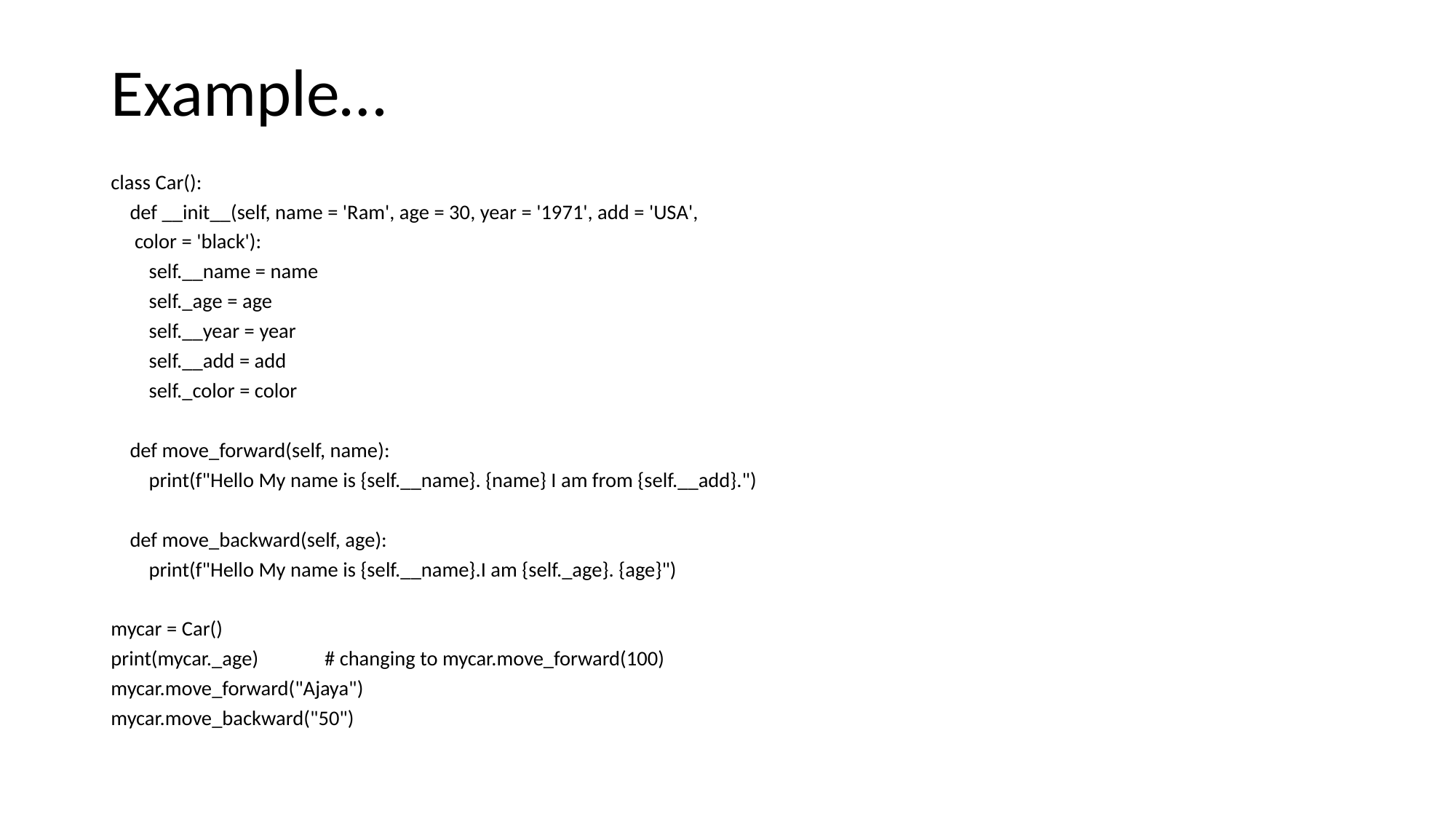

# Example…
class Car():
    def __init__(self, name = 'Ram', age = 30, year = '1971', add = 'USA',
     color = 'black'):
        self.__name = name
        self._age = age
        self.__year = year
        self.__add = add
        self._color = color

    def move_forward(self, name):
        print(f"Hello My name is {self.__name}. {name} I am from {self.__add}.")

    def move_backward(self, age):
        print(f"Hello My name is {self.__name}.I am {self._age}. {age}")

mycar = Car()
print(mycar._age)              # changing to mycar.move_forward(100)
mycar.move_forward("Ajaya")
mycar.move_backward("50")